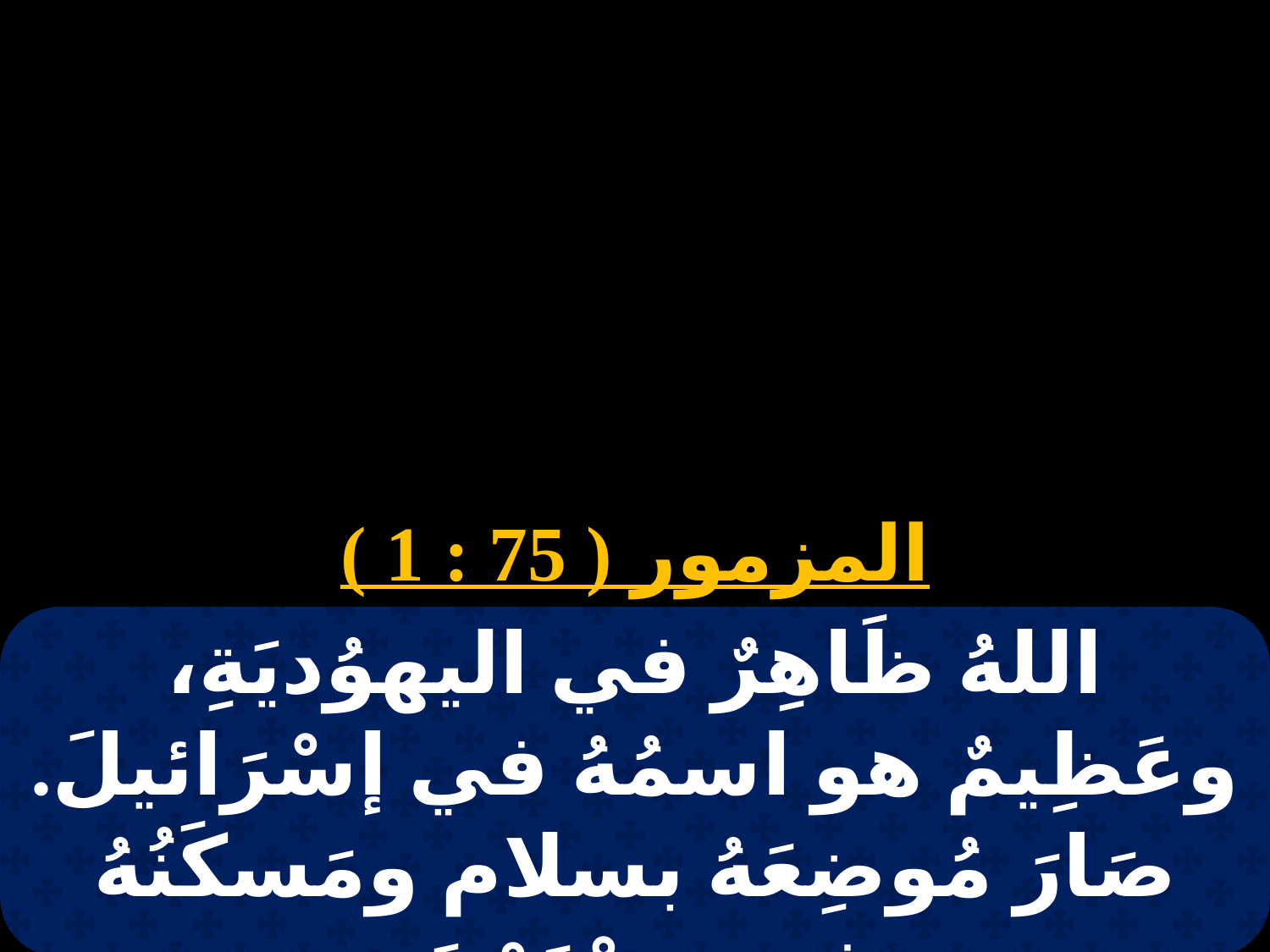

# 28 كيهك
المزمور ( 75 : 1 )
اللهُ ظَاهِرٌ في اليهوُديَةِ، وعَظِيمٌ هو اسمُهُ في إسْرَائيلَ. صَارَ مُوضِعَهُ بسلام ومَسكَنُهُ في صِهْيَوْنَ.